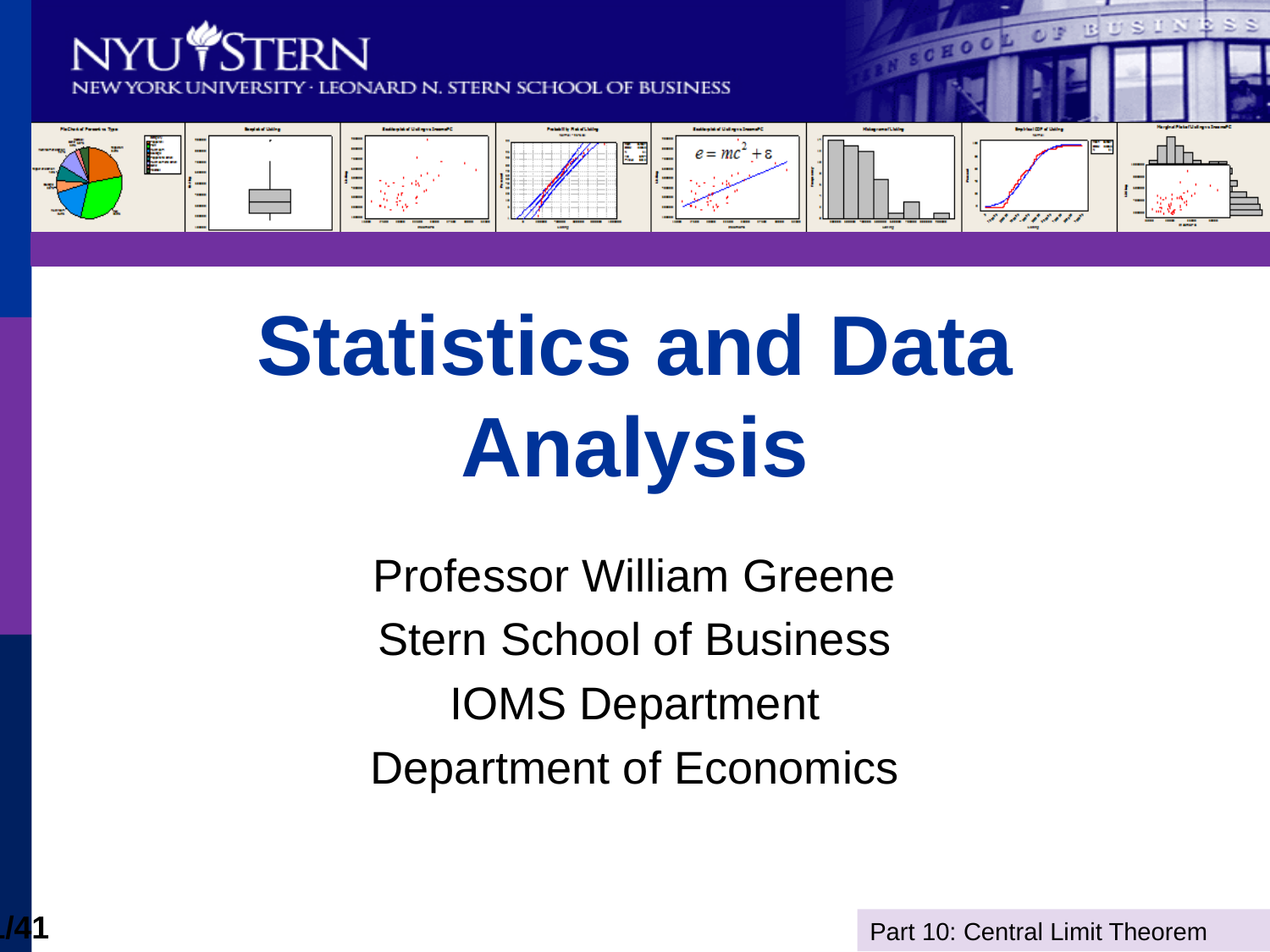

# Statistics and Data Analysis
Professor William Greene
Stern School of Business
IOMS Department
Department of Economics